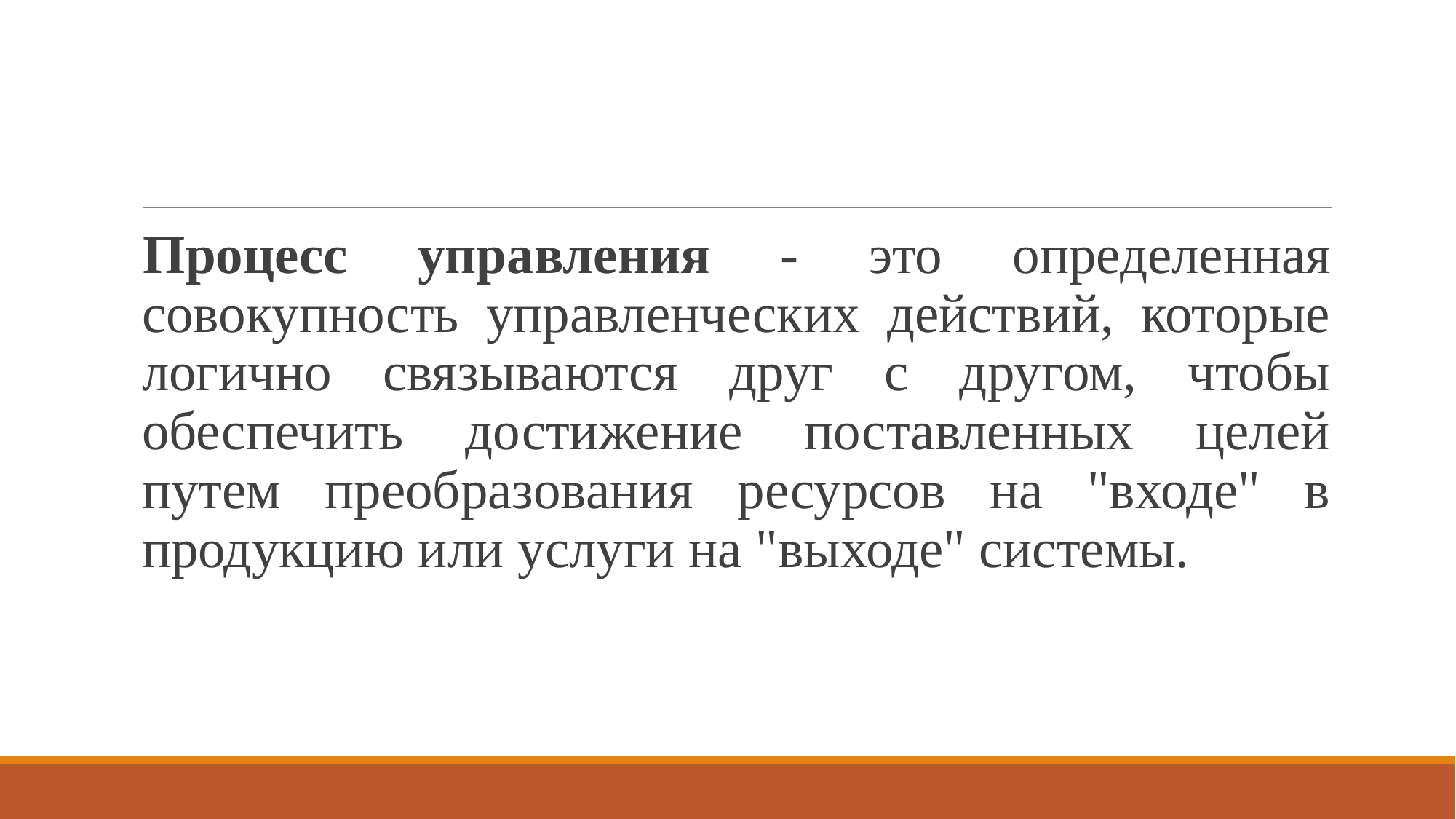

#
Процесс управления - это определенная совокупность управленческих действий, которые логично связываются друг с другом, чтобы обеспечить достижение поставленных целей путем преобразования ресурсов на "входе" в продукцию или услуги на "выходе" системы.